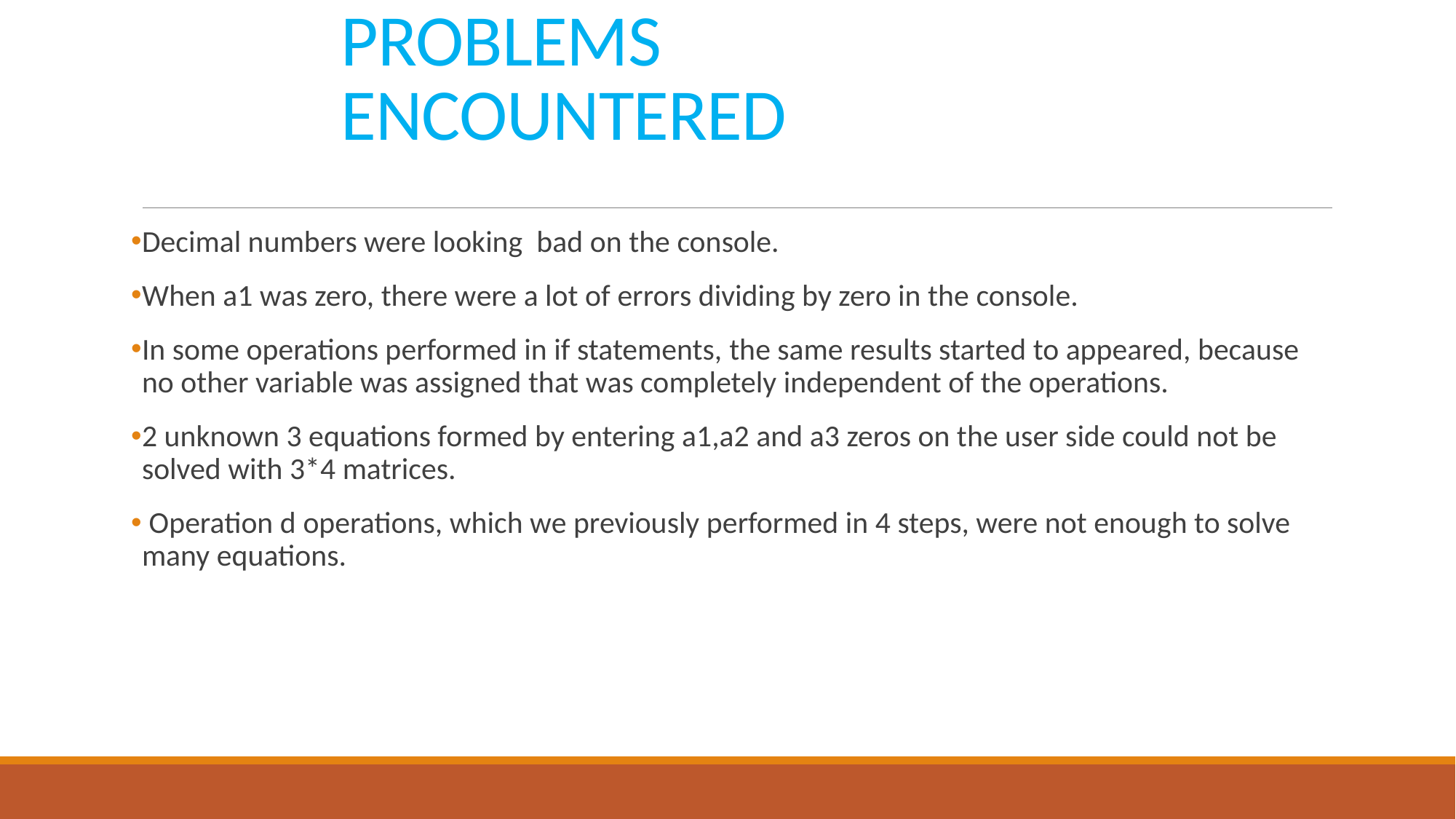

# PROBLEMS ENCOUNTERED
Decimal numbers were looking  bad on the console.
When a1 was zero, there were a lot of errors dividing by zero in the console.
In some operations performed in if statements, the same results started to appeared, because  no other variable was assigned that was completely independent of the operations.
2 unknown 3 equations formed by entering a1,a2 and a3 zeros on the user side could not be solved with 3*4 matrices.
 Operation d operations, which we previously performed in 4 steps, were not enough to solve many equations.